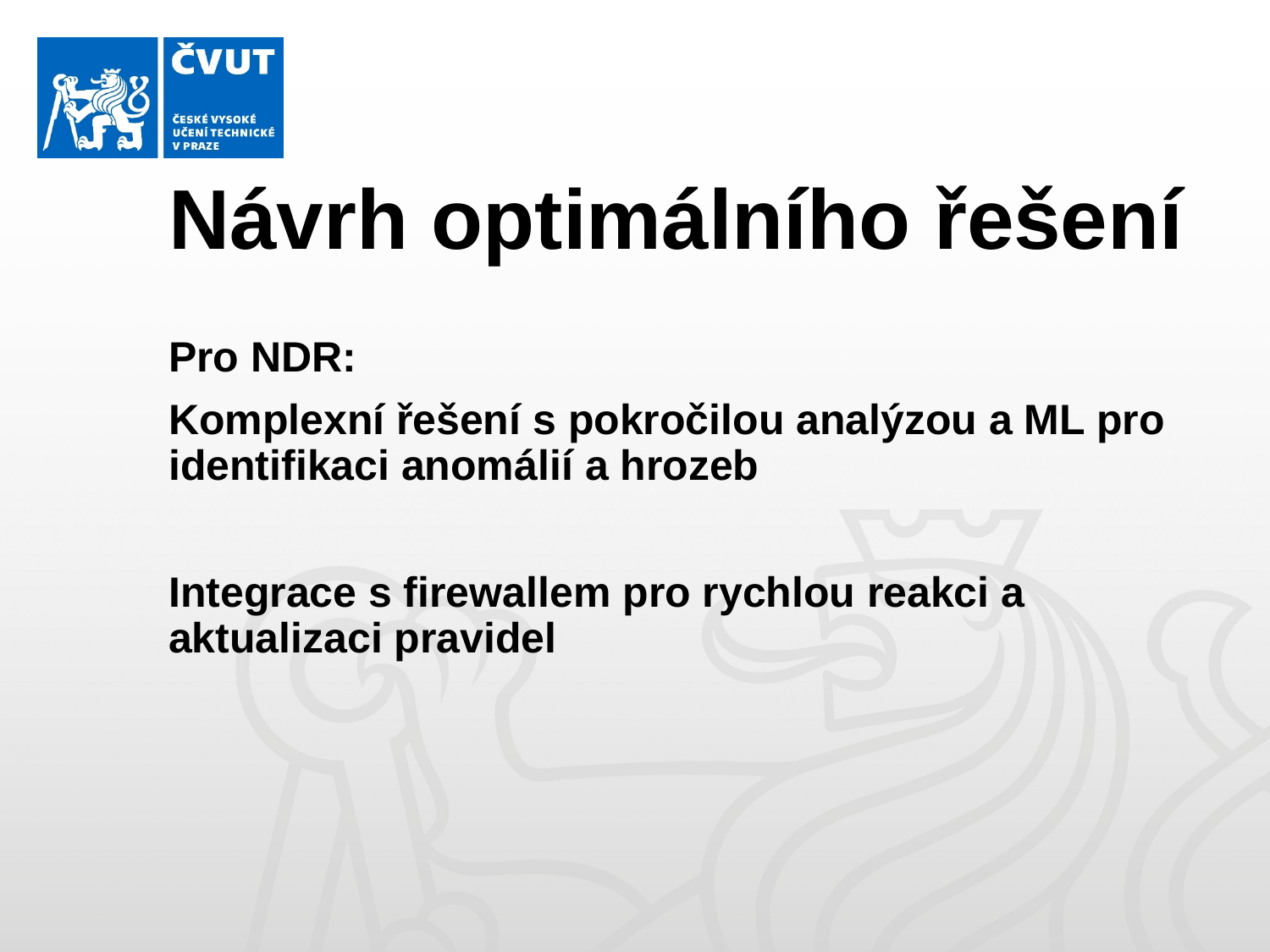

# Návrh optimálního řešení
Pro NDR:
Komplexní řešení s pokročilou analýzou a ML pro identifikaci anomálií a hrozeb

Integrace s firewallem pro rychlou reakci a aktualizaci pravidel